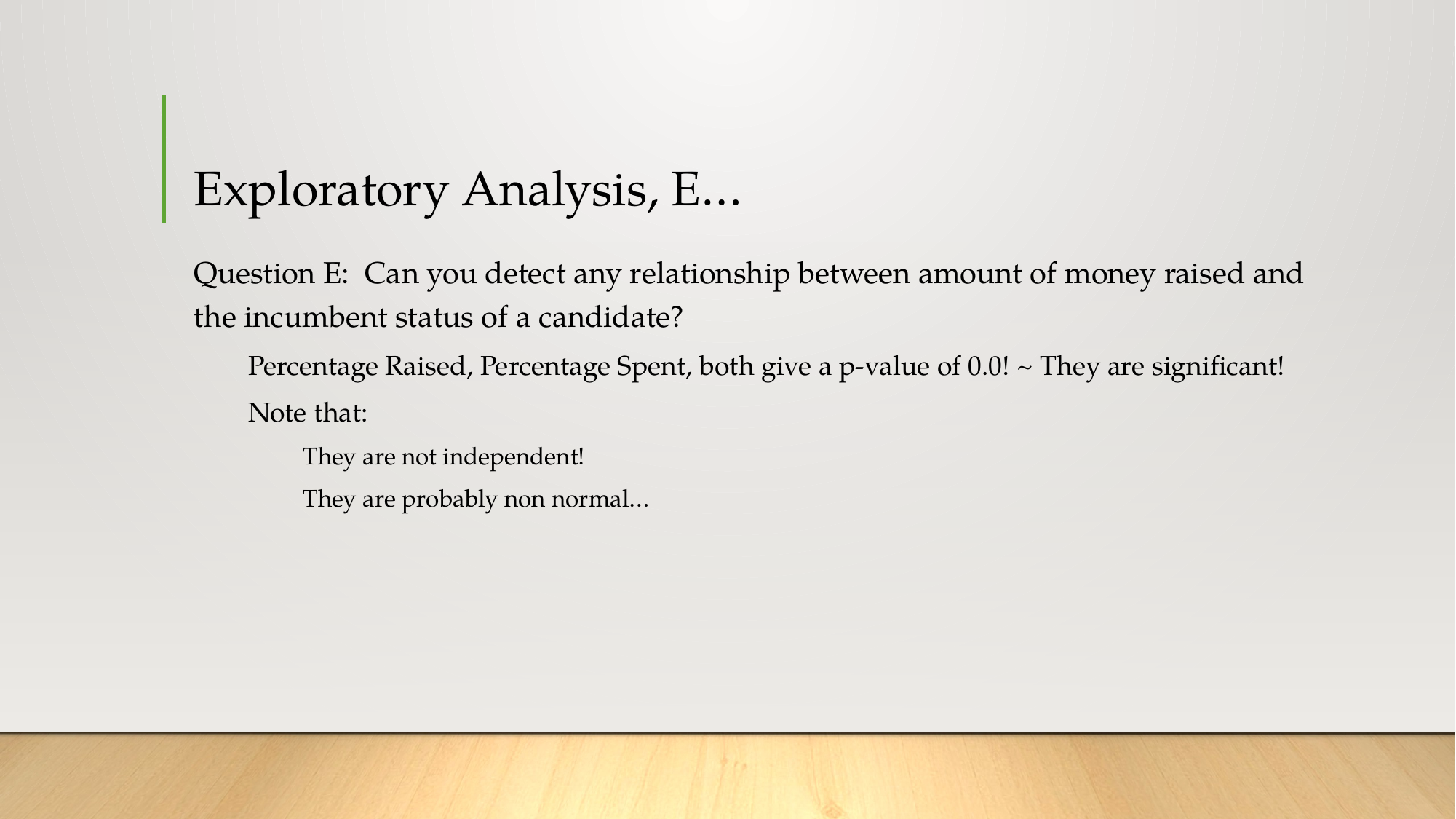

# Exploratory Analysis, E…
Question E:  Can you detect any relationship between amount of money raised and the incumbent status of a candidate?
Percentage Raised, Percentage Spent, both give a p-value of 0.0! ~ They are significant!
Note that:
They are not independent!
They are probably non normal…